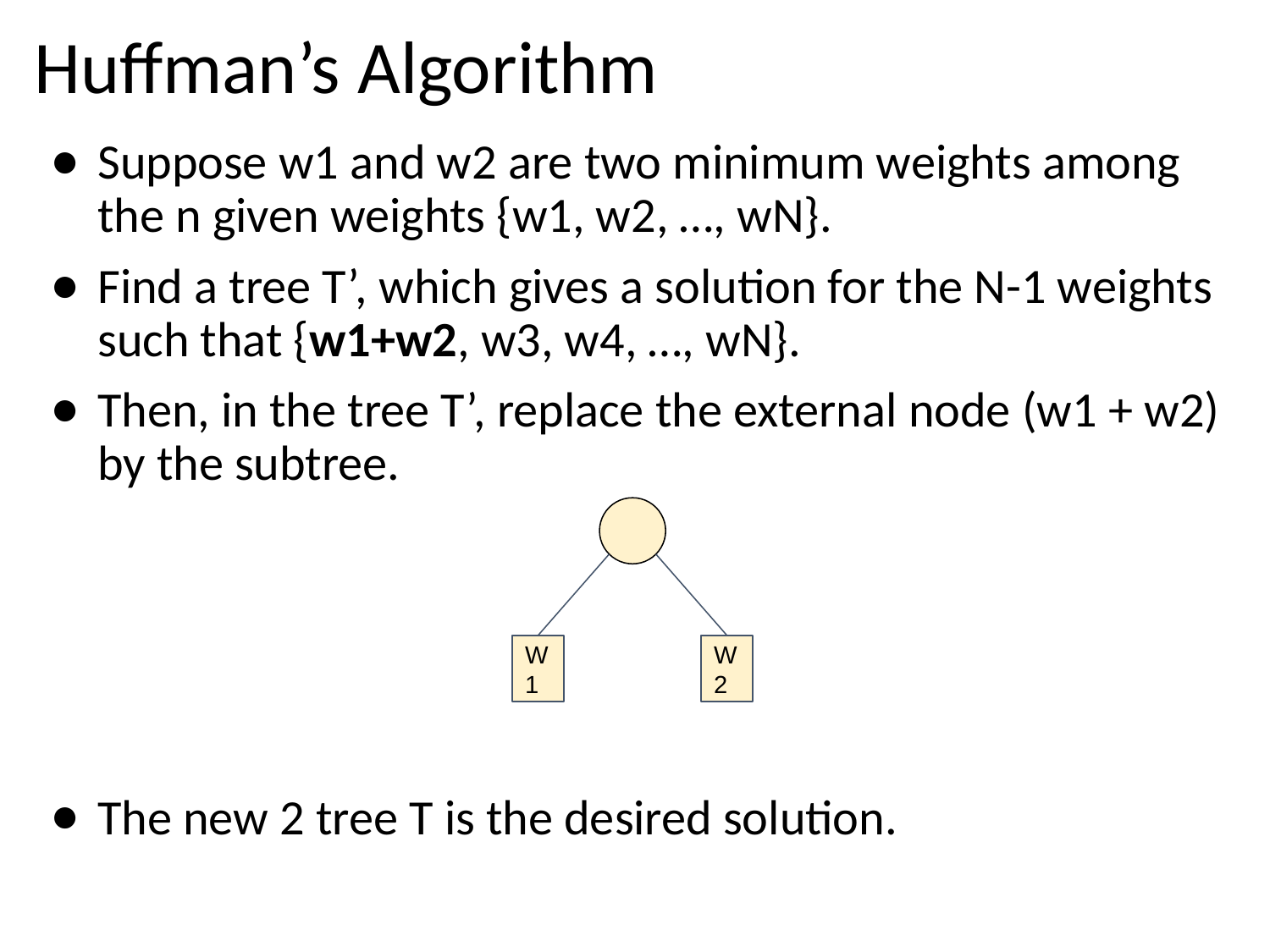

# Huffman’s Algorithm
Suppose w1 and w2 are two minimum weights among the n given weights {w1, w2, …, wN}.
Find a tree T’, which gives a solution for the N-1 weights such that {w1+w2, w3, w4, …, wN}.
Then, in the tree T’, replace the external node (w1 + w2) by the subtree.

The new 2 tree T is the desired solution.

W1
W2